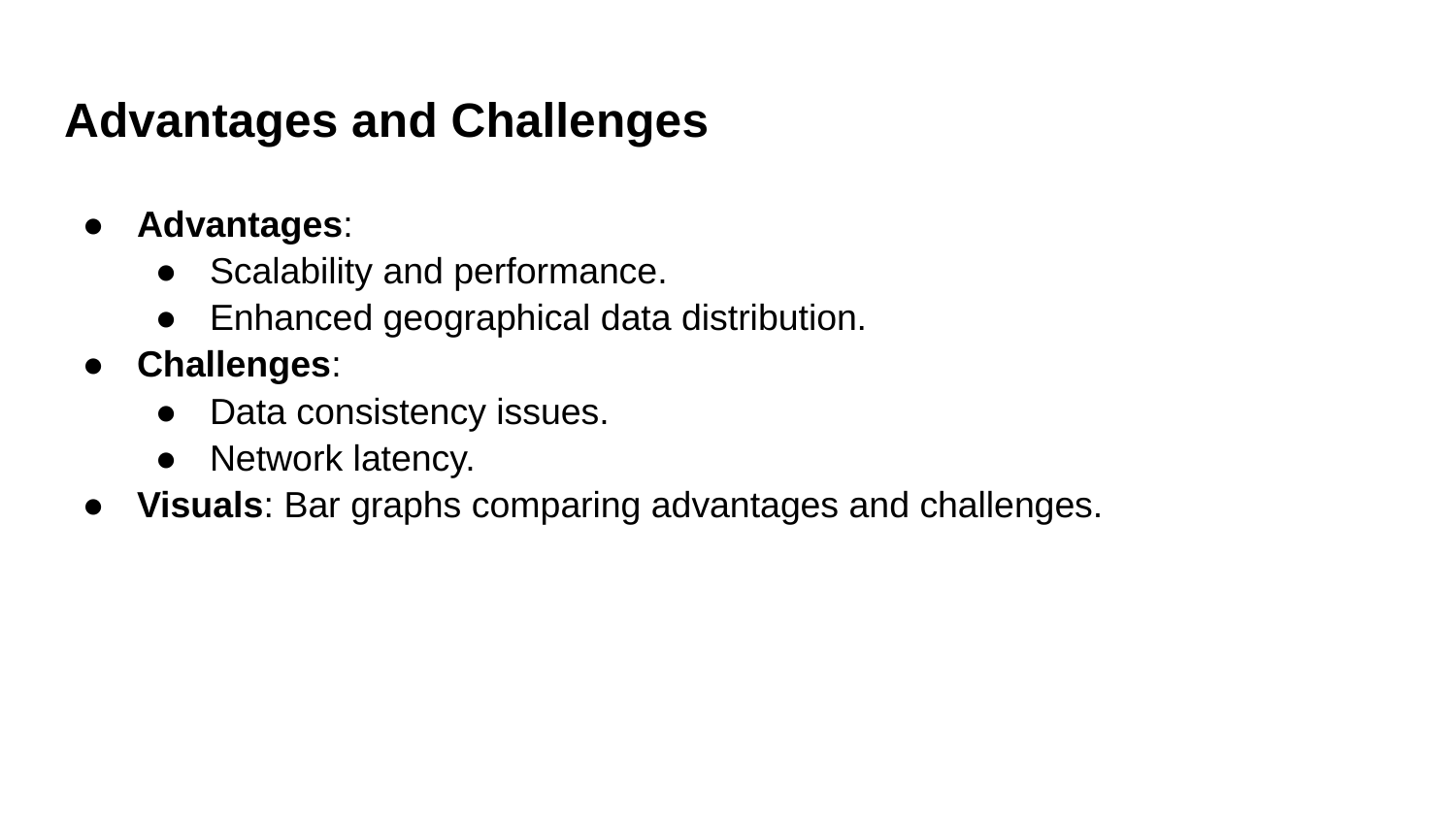

# Advantages and Challenges

Advantages:
Scalability and performance.
Enhanced geographical data distribution.
Challenges:
Data consistency issues.
Network latency.
Visuals: Bar graphs comparing advantages and challenges.